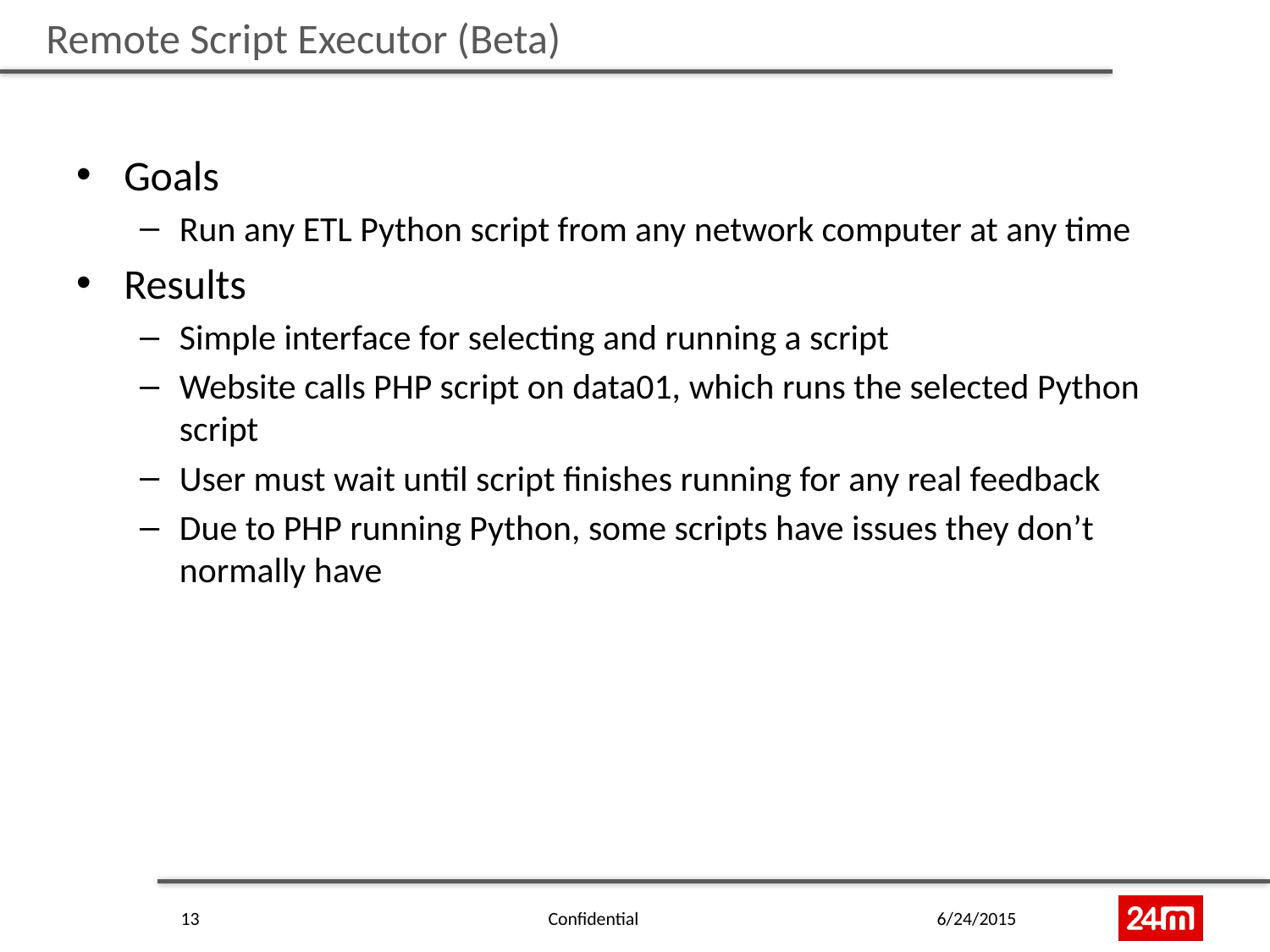

# Remote Script Executor (Beta)
Goals
Run any ETL Python script from any network computer at any time
Results
Simple interface for selecting and running a script
Website calls PHP script on data01, which runs the selected Python script
User must wait until script finishes running for any real feedback
Due to PHP running Python, some scripts have issues they don’t normally have
13
Confidential
6/24/2015